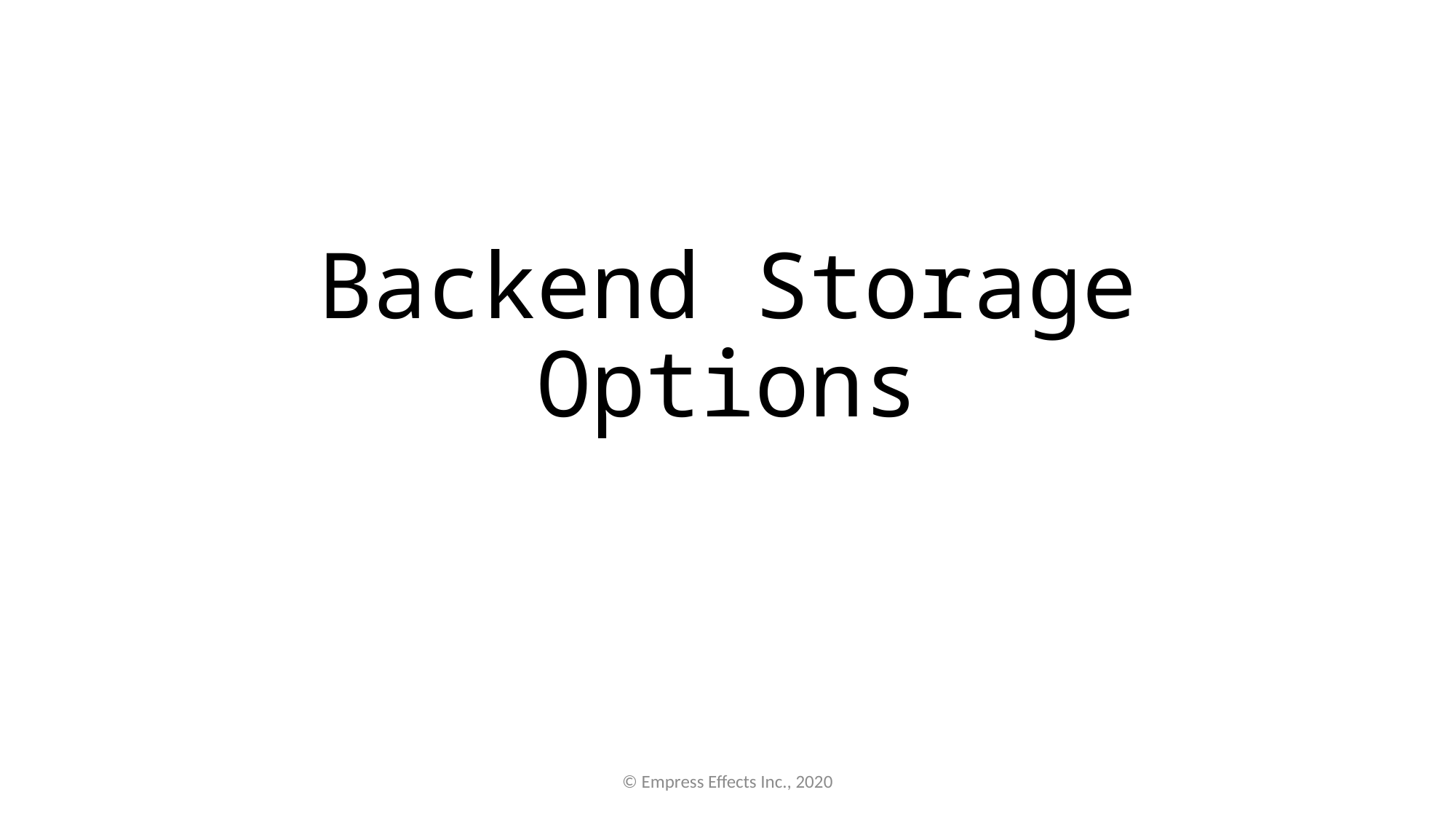

# Backend Storage Options
© Empress Effects Inc., 2020